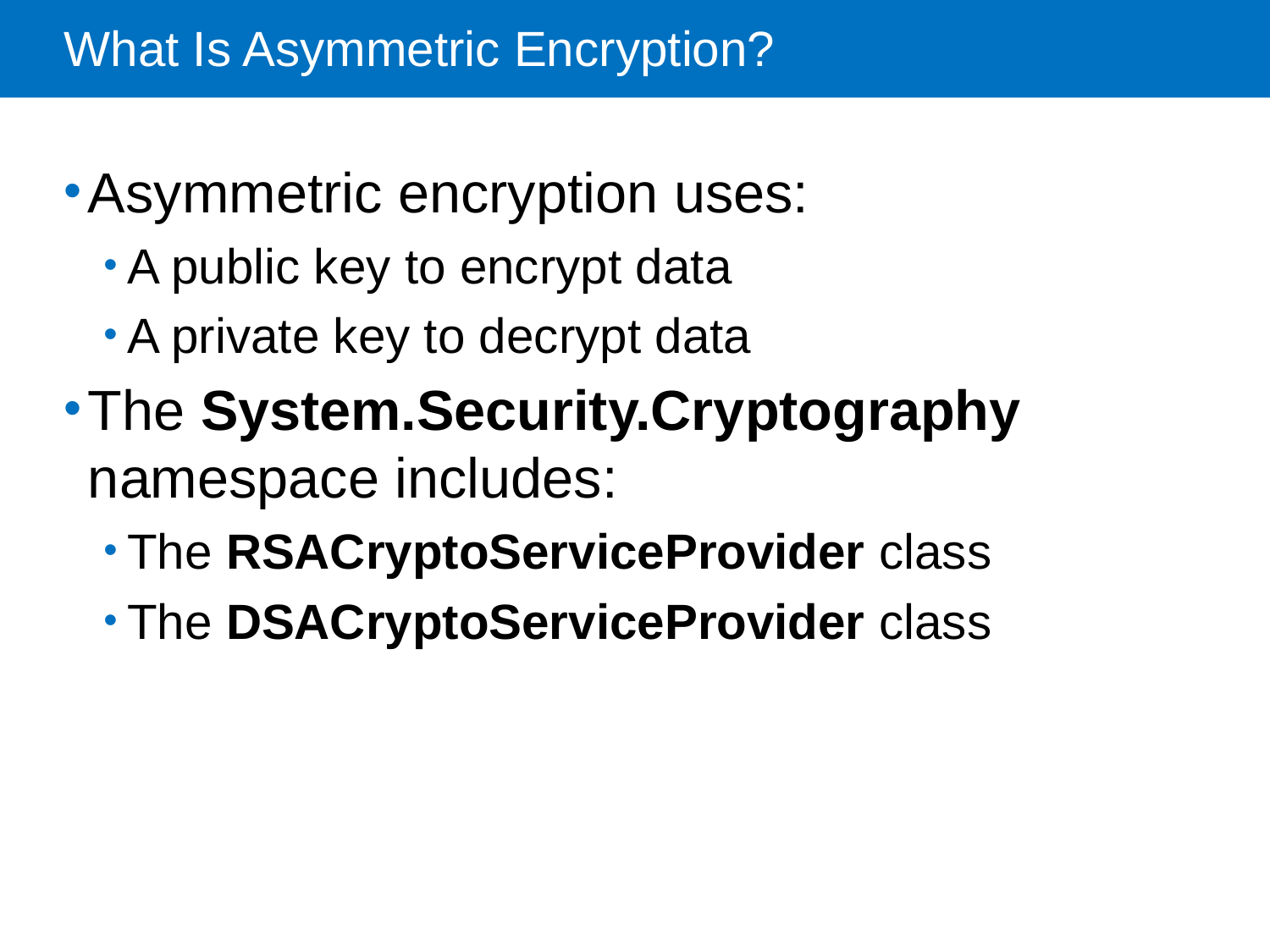

# What Is Asymmetric Encryption?
Asymmetric encryption uses:
A public key to encrypt data
A private key to decrypt data
The System.Security.Cryptography namespace includes:
The RSACryptoServiceProvider class
The DSACryptoServiceProvider class